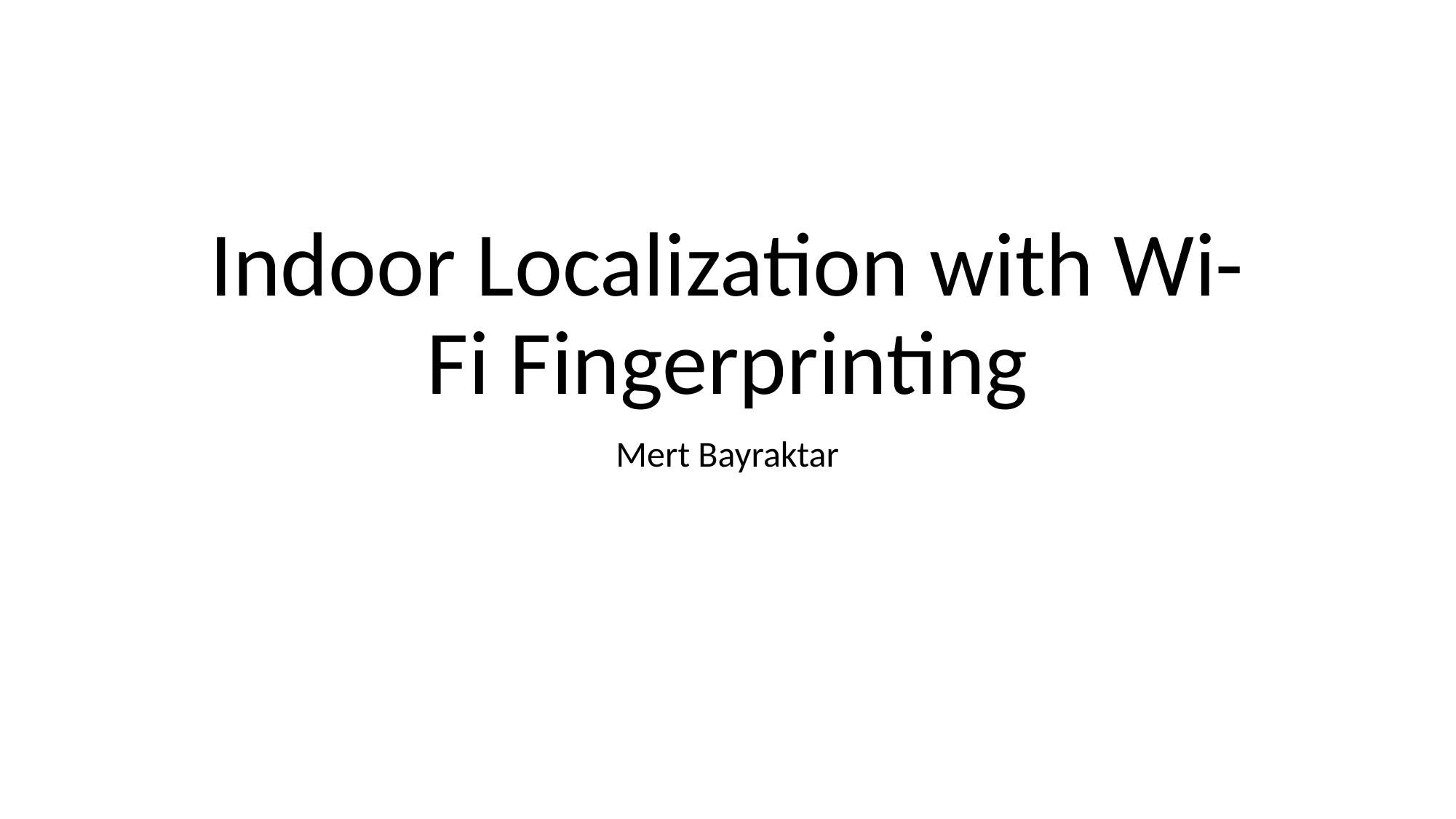

# Indoor Localization with Wi-Fi Fingerprinting
Mert Bayraktar